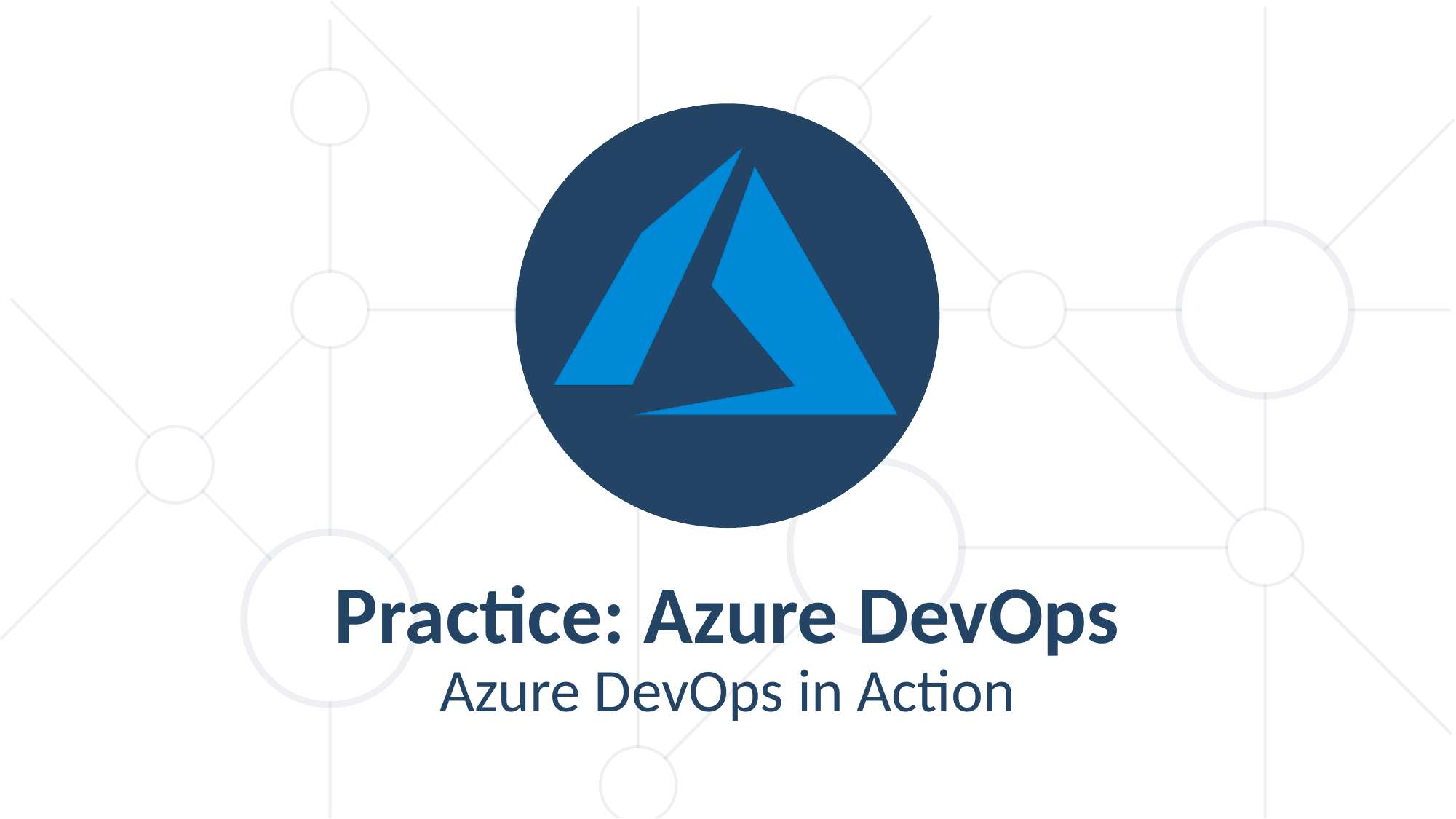

Practice: Azure DevOps
Azure DevOps in Action